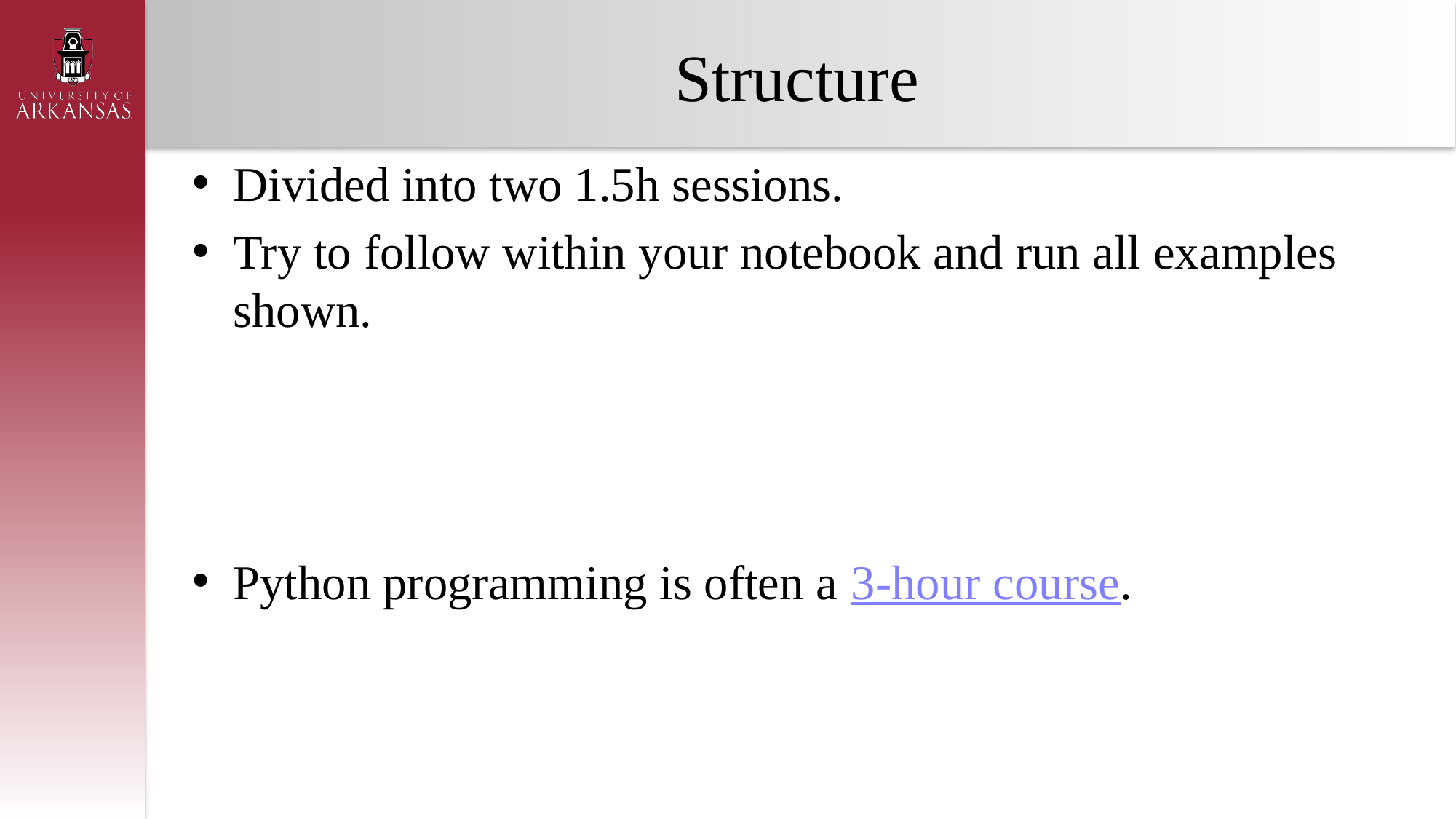

# Structure
Divided into two 1.5h sessions.
Try to follow within your notebook and run all examples shown.

Python programming is often a 3-hour course.